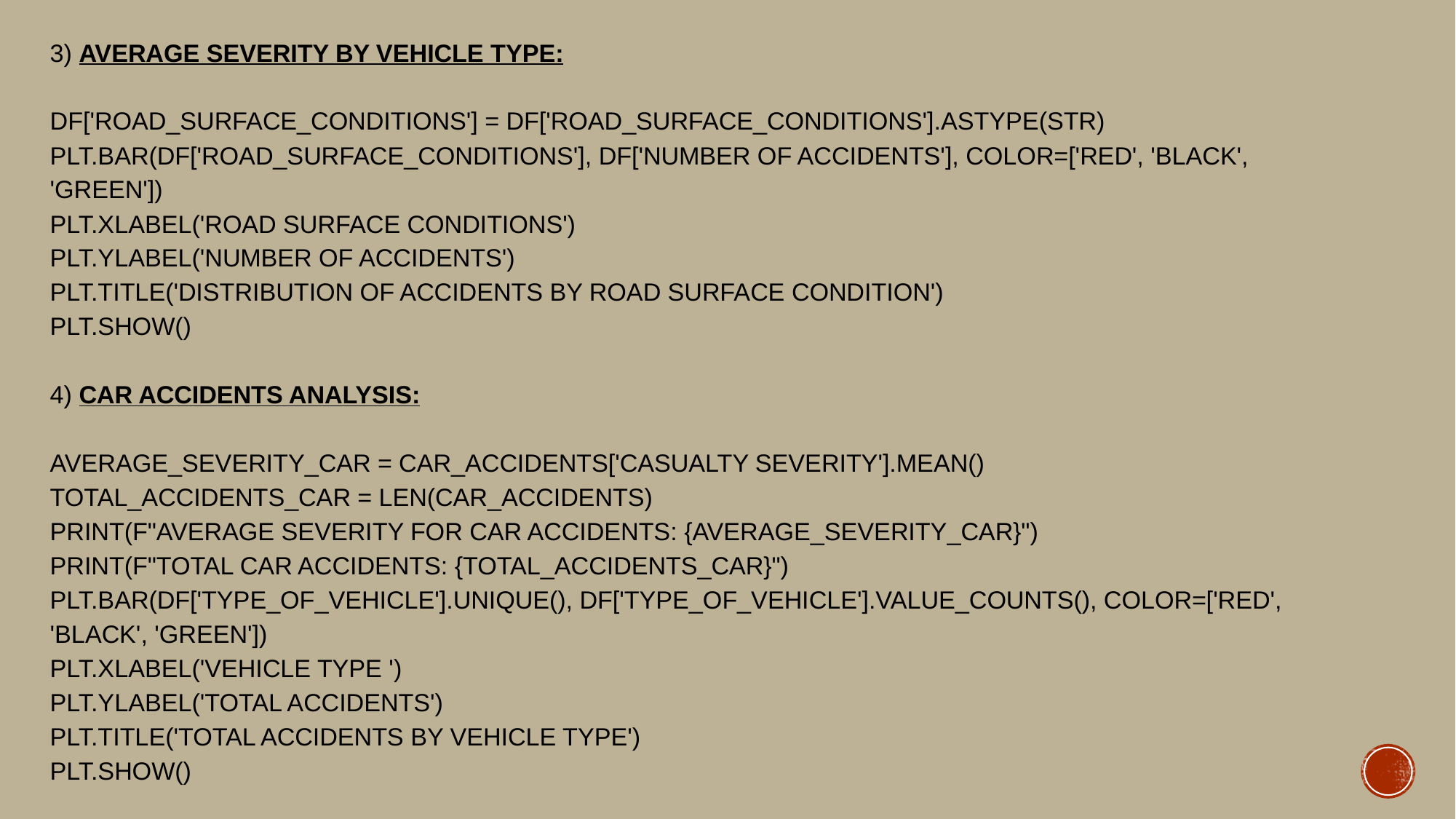

# 3) Average Severity by Vehicle Type: df['Road_Surface_Conditions'] = df['Road_Surface_Conditions'].astype(str) plt.bar(df['Road_Surface_Conditions'], df['Number of Accidents'], color=['red', 'black', 'green']) plt.xlabel('Road Surface Conditions') plt.ylabel('Number of Accidents') plt.title('Distribution of Accidents By Road Surface Condition') plt.show() 4) Car Accidents Analysis: average_severity_car = car_accidents['Casualty Severity'].mean() total_accidents_car = len(car_accidents) print(f"Average Severity for Car Accidents: {average_severity_car}") print(f"Total Car Accidents: {total_accidents_car}") plt.bar(df['Type_of_Vehicle'].unique(), df['Type_of_Vehicle'].value_counts(), color=['red', 'black', 'green']) plt.xlabel('Vehicle Type ') plt.ylabel('Total Accidents') plt.title('Total Accidents By Vehicle Type') plt.show()